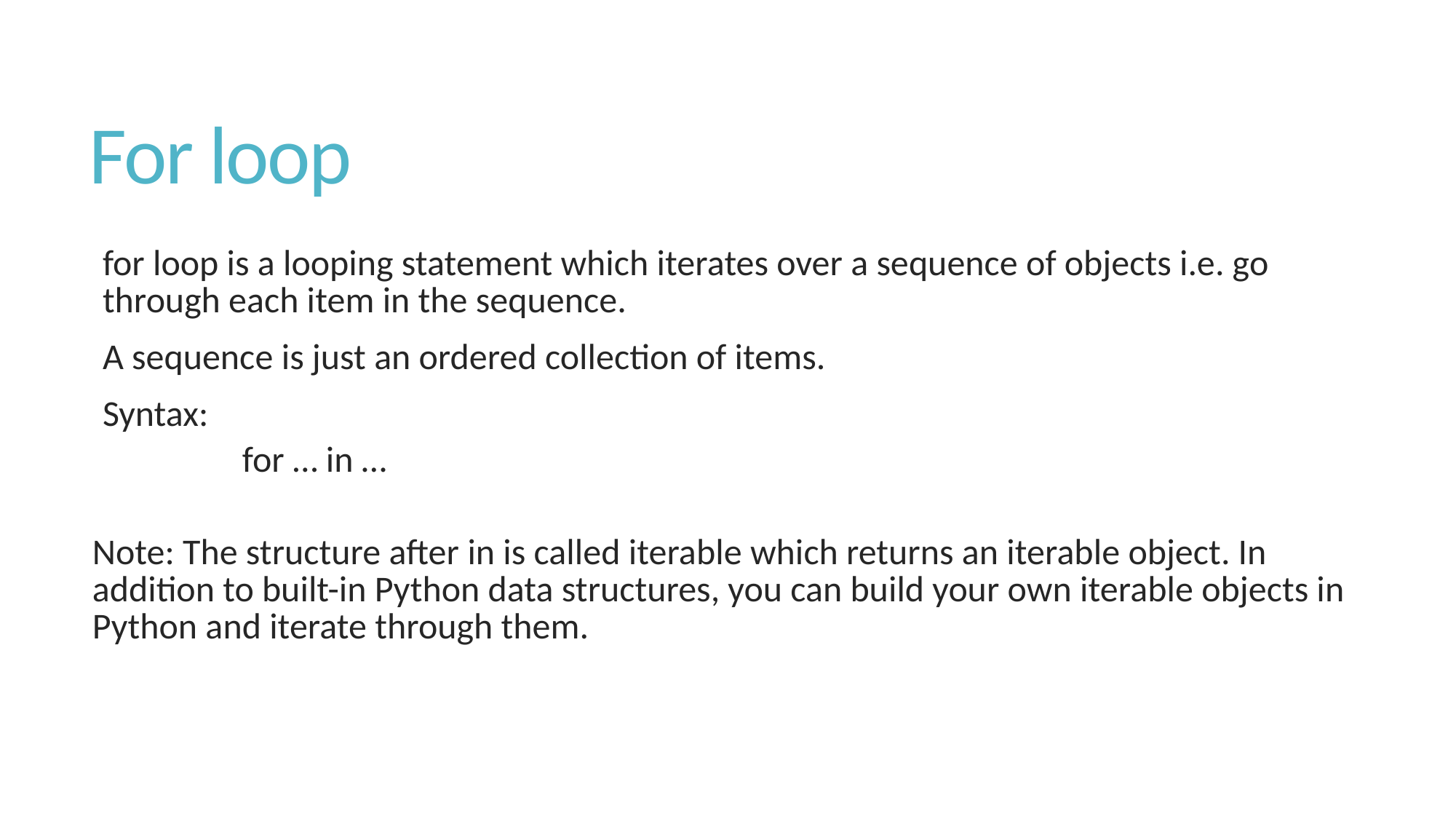

# For loop
for loop is a looping statement which iterates over a sequence of objects i.e. go through each item in the sequence.
A sequence is just an ordered collection of items.
Syntax:
	for … in …

Note: The structure after in is called iterable which returns an iterable object. In addition to built-in Python data structures, you can build your own iterable objects in Python and iterate through them.